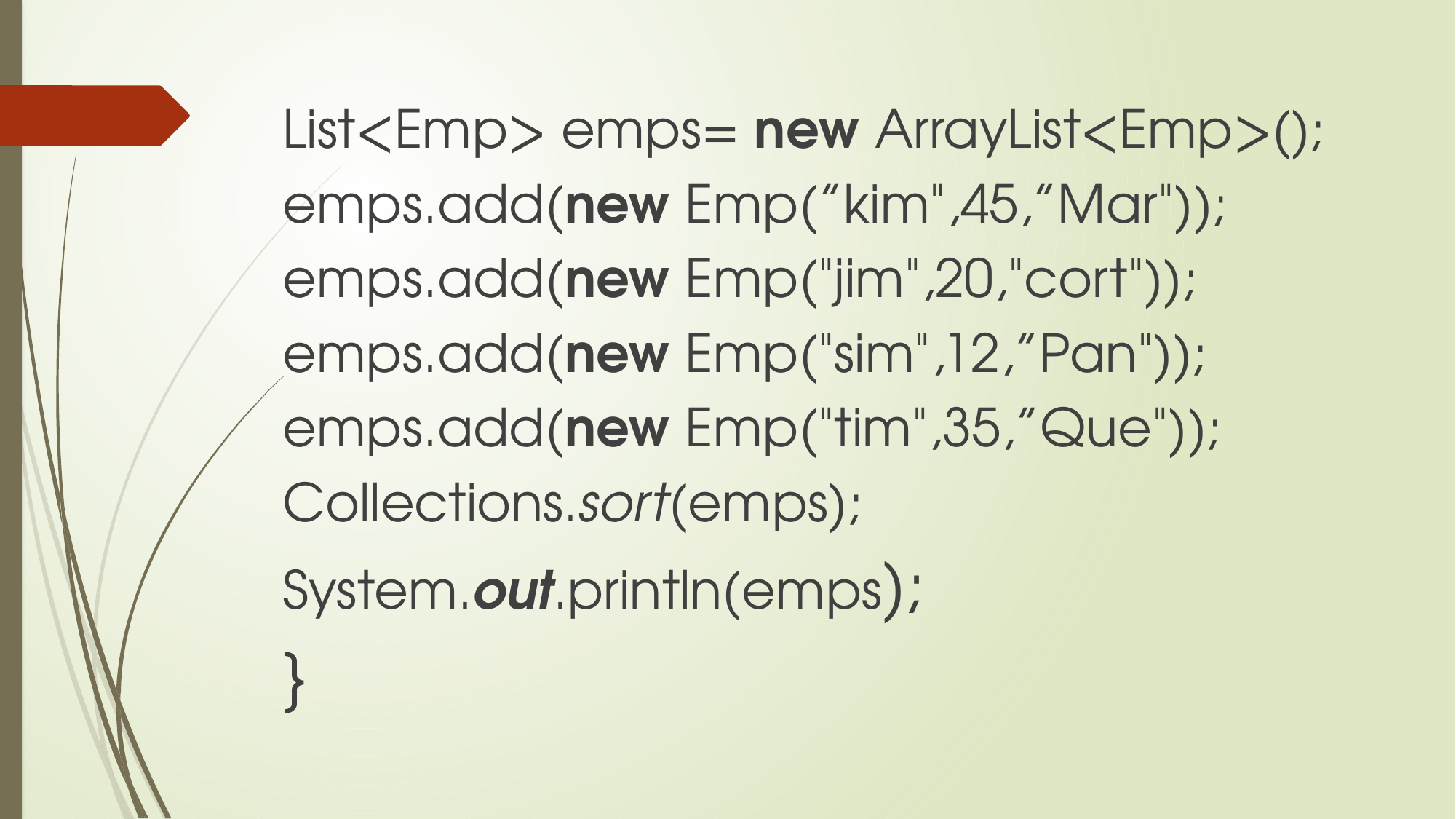

List<Emp> emps= new ArrayList<Emp>();
emps.add(new Emp(”kim",45,”Mar"));
emps.add(new Emp("jim",20,"cort"));
emps.add(new Emp("sim",12,”Pan"));
emps.add(new Emp("tim",35,”Que"));
Collections.sort(emps);
System.out.println(emps);
}